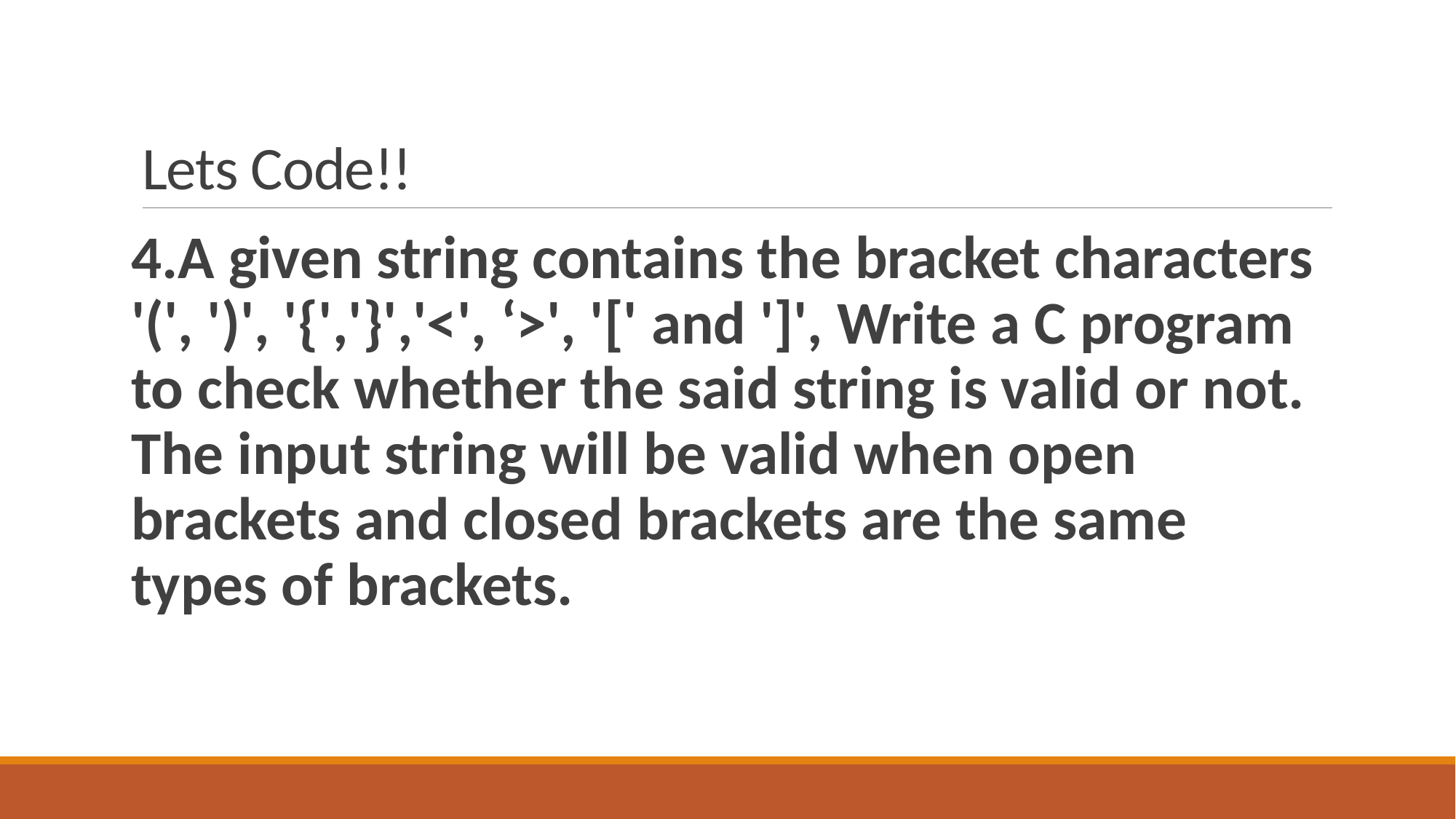

# Lets Code!!
4.A given string contains the bracket characters '(', ')', '{','}','<', ‘>', '[' and ']', Write a C program to check whether the said string is valid or not. The input string will be valid when open brackets and closed brackets are the same types of brackets.